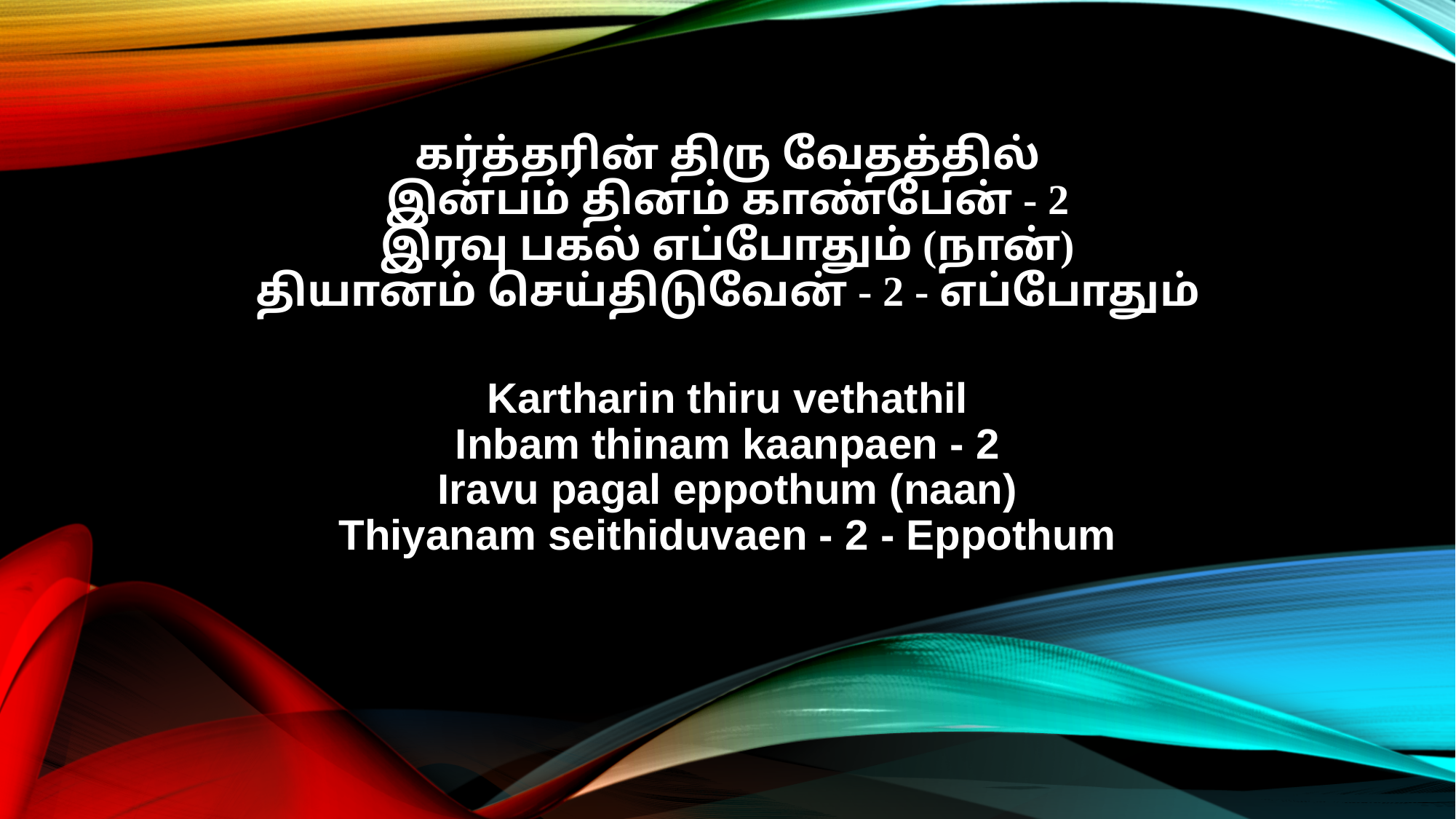

கர்த்தரின் திரு வேதத்தில்
இன்பம் தினம் காண்பேன் - 2
இரவு பகல் எப்போதும் (நான்)
தியானம் செய்திடுவேன் - 2 - எப்போதும்
Kartharin thiru vethathil
Inbam thinam kaanpaen - 2
Iravu pagal eppothum (naan)
Thiyanam seithiduvaen - 2 - Eppothum